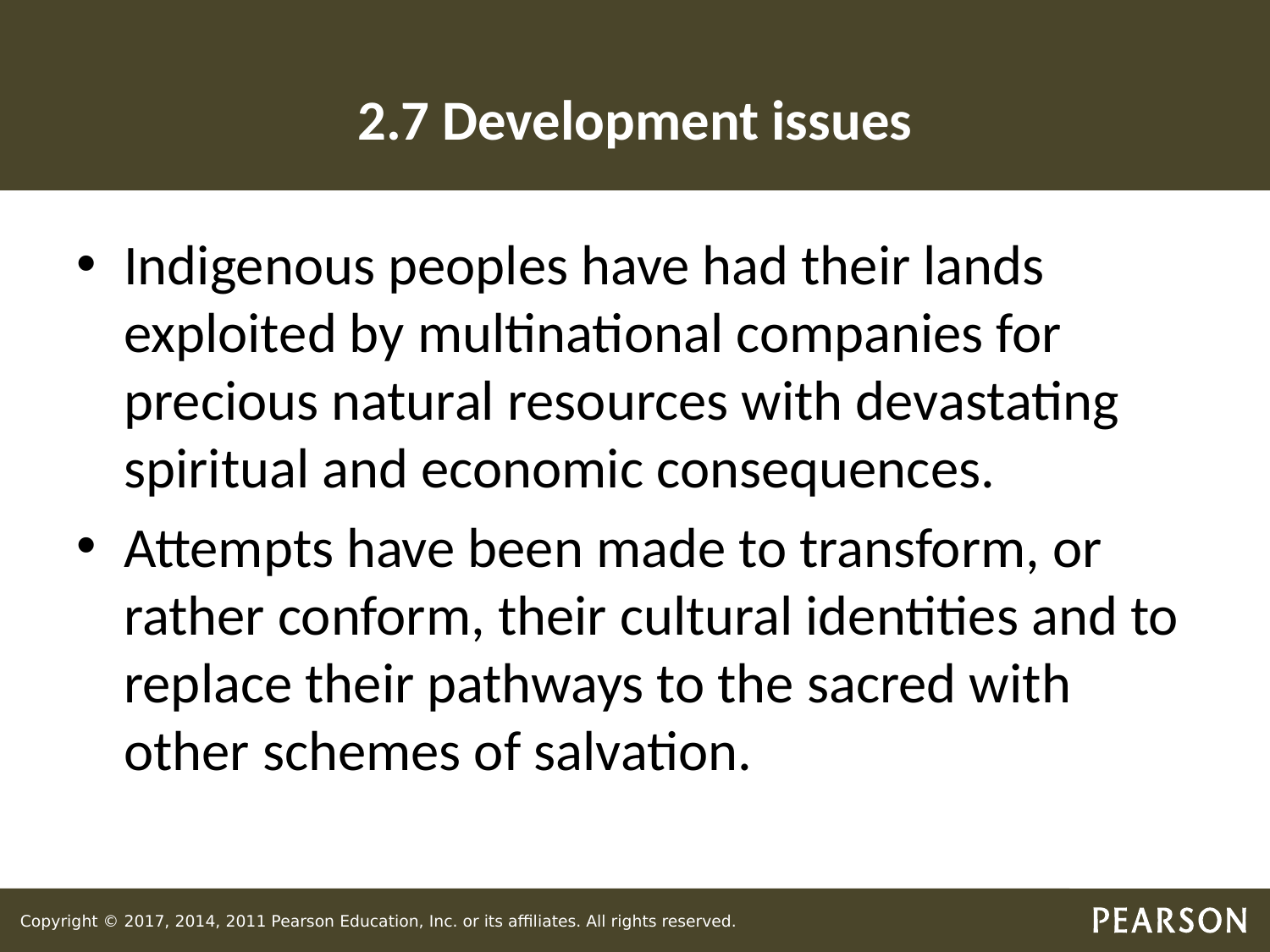

# 2.7 Development issues
Indigenous peoples have had their lands exploited by multinational companies for precious natural resources with devastating spiritual and economic consequences.
Attempts have been made to transform, or rather conform, their cultural identities and to replace their pathways to the sacred with other schemes of salvation.